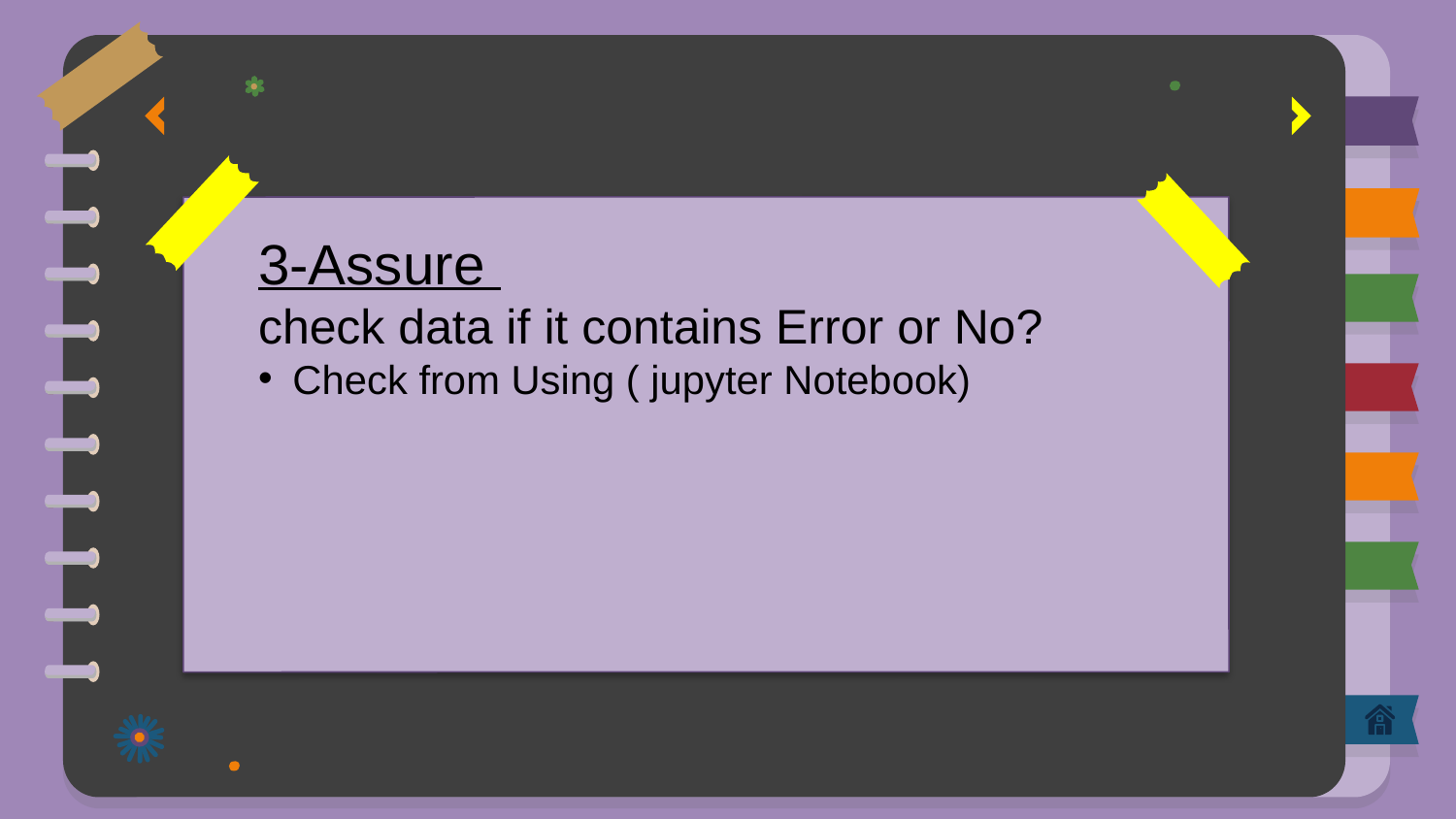

3-Assure
check data if it contains Error or No?
Check from Using ( jupyter Notebook)